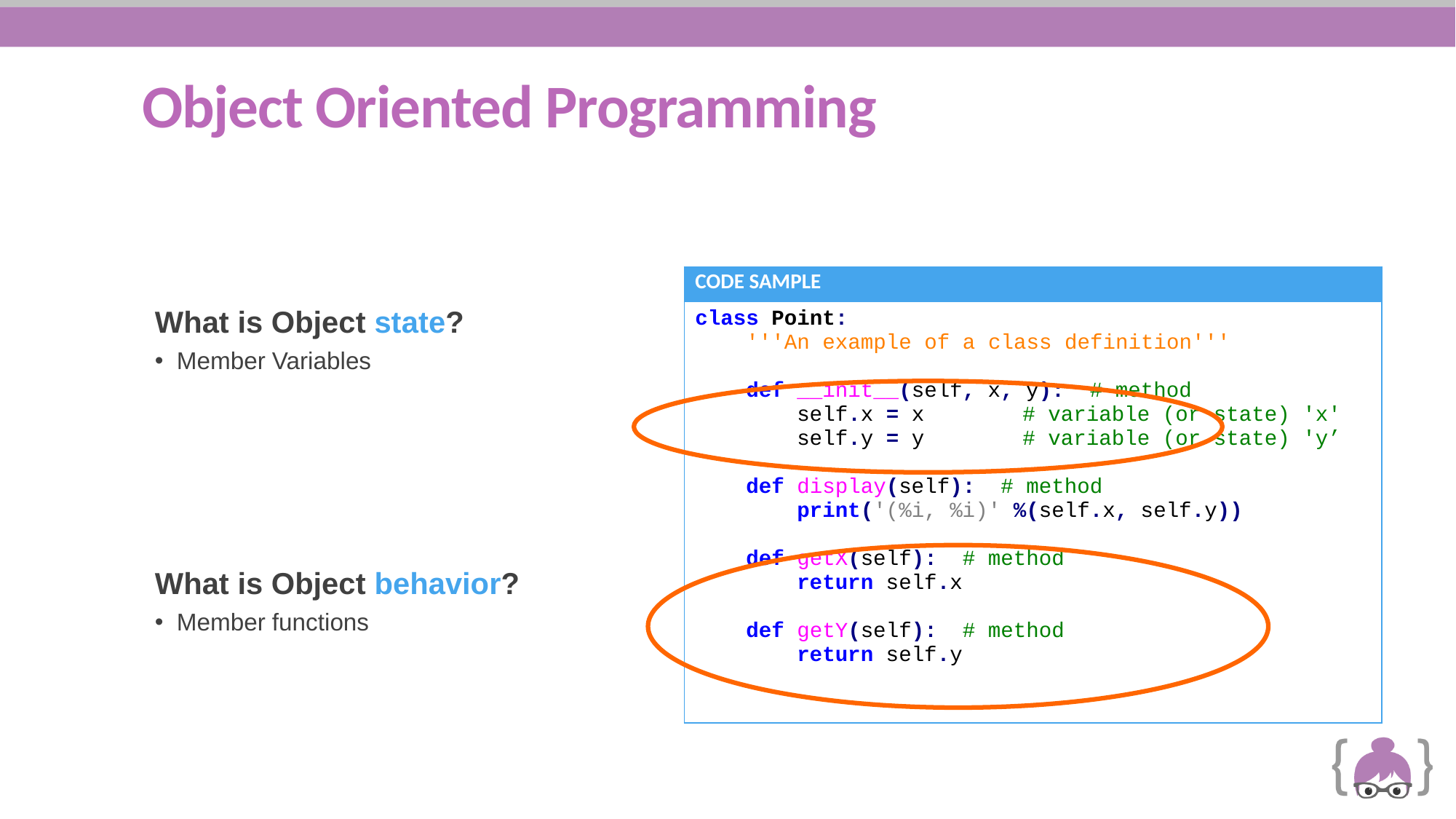

# Object Oriented Programming
| CODE SAMPLE |
| --- |
| class Point: '''An example of a class definition''' def \_\_init\_\_(self, x, y): # method self.x = x # variable (or state) 'x' self.y = y # variable (or state) 'y’ def display(self): # method print('(%i, %i)' %(self.x, self.y)) def getX(self): # method return self.x def getY(self): # method return self.y |
What is Object state?
Member Variables

What is Object behavior?
Member functions